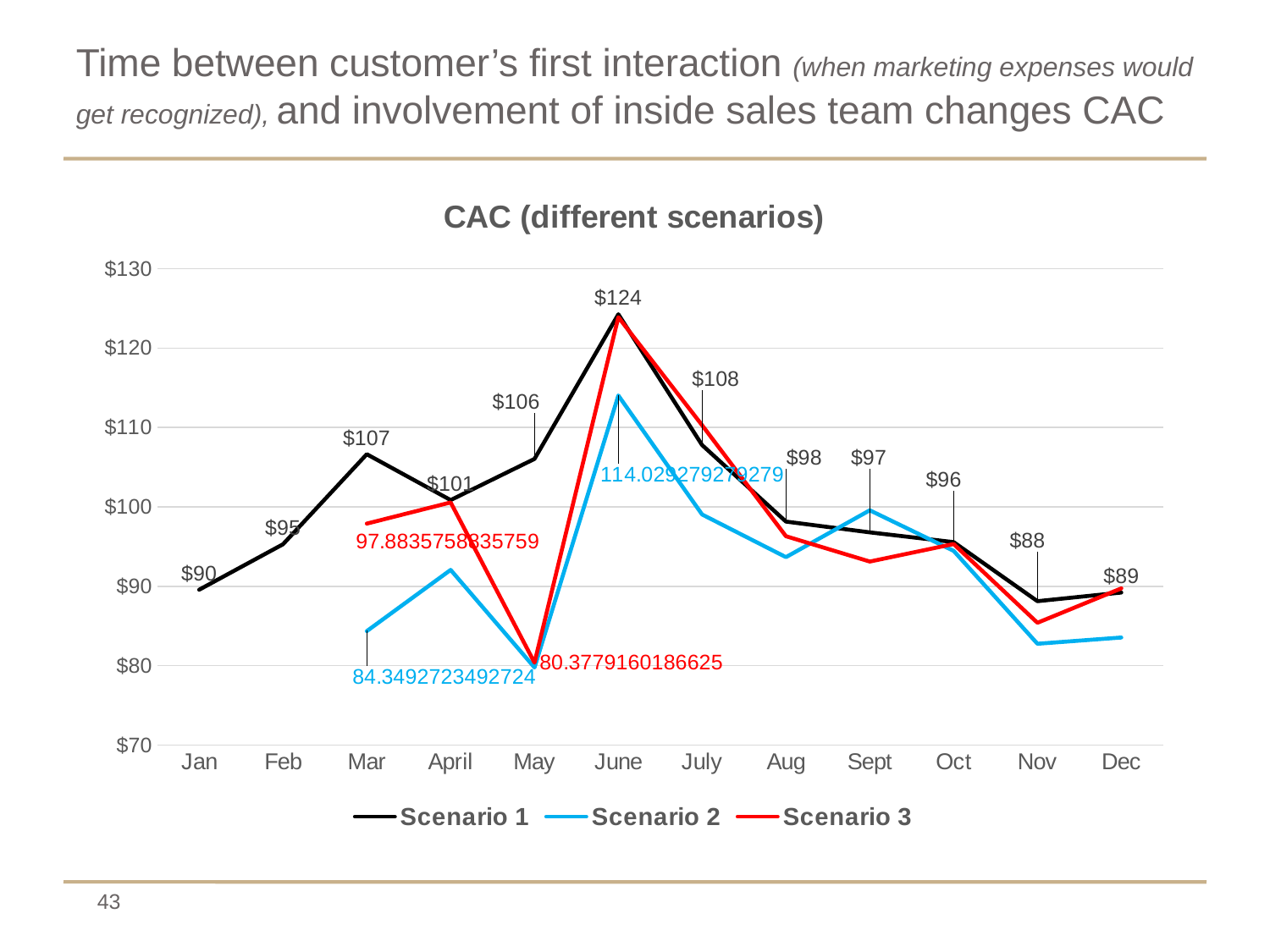

# Time between customer’s first interaction (when marketing expenses would get recognized), and involvement of inside sales team changes CAC

### Chart: CAC (different scenarios)

| Category | Scenario 1 | Scenario 2 | Scenario 3 |
|---|---|---|---|
| Jan | 89.56291390728477 | None | None |
| Feb | 95.28453608247423 | None | None |
| Mar | 106.63201663201663 | 84.34927234927235 | 97.88357588357589 |
| April | 100.85458167330677 | 92.05776892430279 | 100.55876494023904 |
| May | 106.04322200392927 | 79.76671850699844 | 80.37791601866252 |
| June | 124.25450450450451 | 114.02927927927928 | 123.88738738738739 |
| July | 107.78532110091743 | 99.03853211009174 | 110.28256880733944 |
| Aug | 98.14261460101868 | 93.66553480475382 | 96.29796264855688 |
| Sept | 96.78474576271186 | 99.56440677966101 | 93.10762711864406 |
| Oct | 95.55718954248366 | 94.45424836601308 | 95.31781045751634 |
| Nov | 88.11884057971014 | 82.75797101449275 | 85.40217391304348 |
| Dec | 89.20714285714286 | 83.54428571428572 | 89.72857142857143 |
43